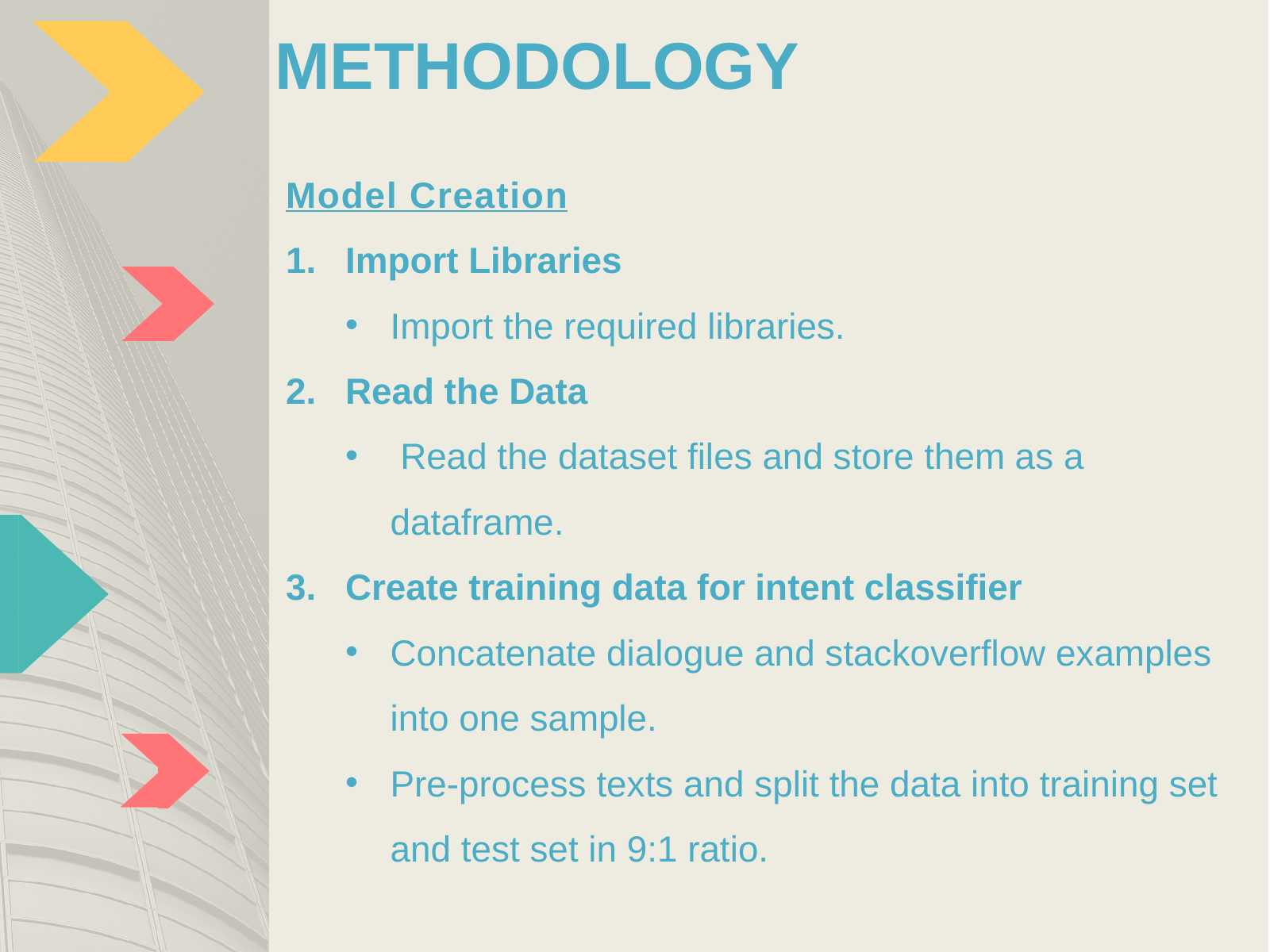

# METHODOLOGY

Model Creation
Import Libraries
Import the required libraries.
Read the Data
 Read the dataset files and store them as a dataframe.
Create training data for intent classifier
Concatenate dialogue and stackoverflow examples into one sample.
Pre-process texts and split the data into training set and test set in 9:1 ratio.